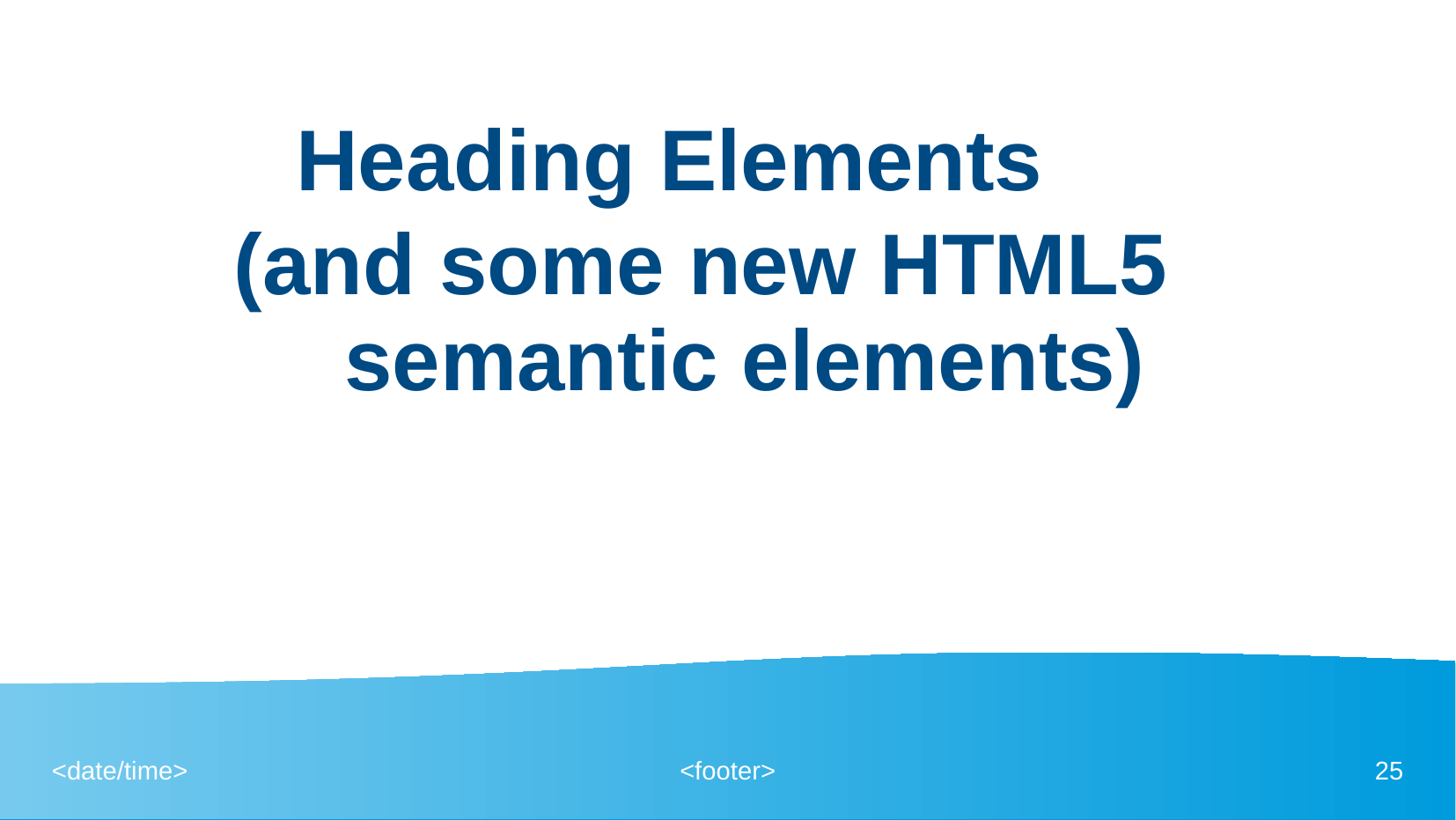

Heading Elements
(and some new HTML5
semantic elements)